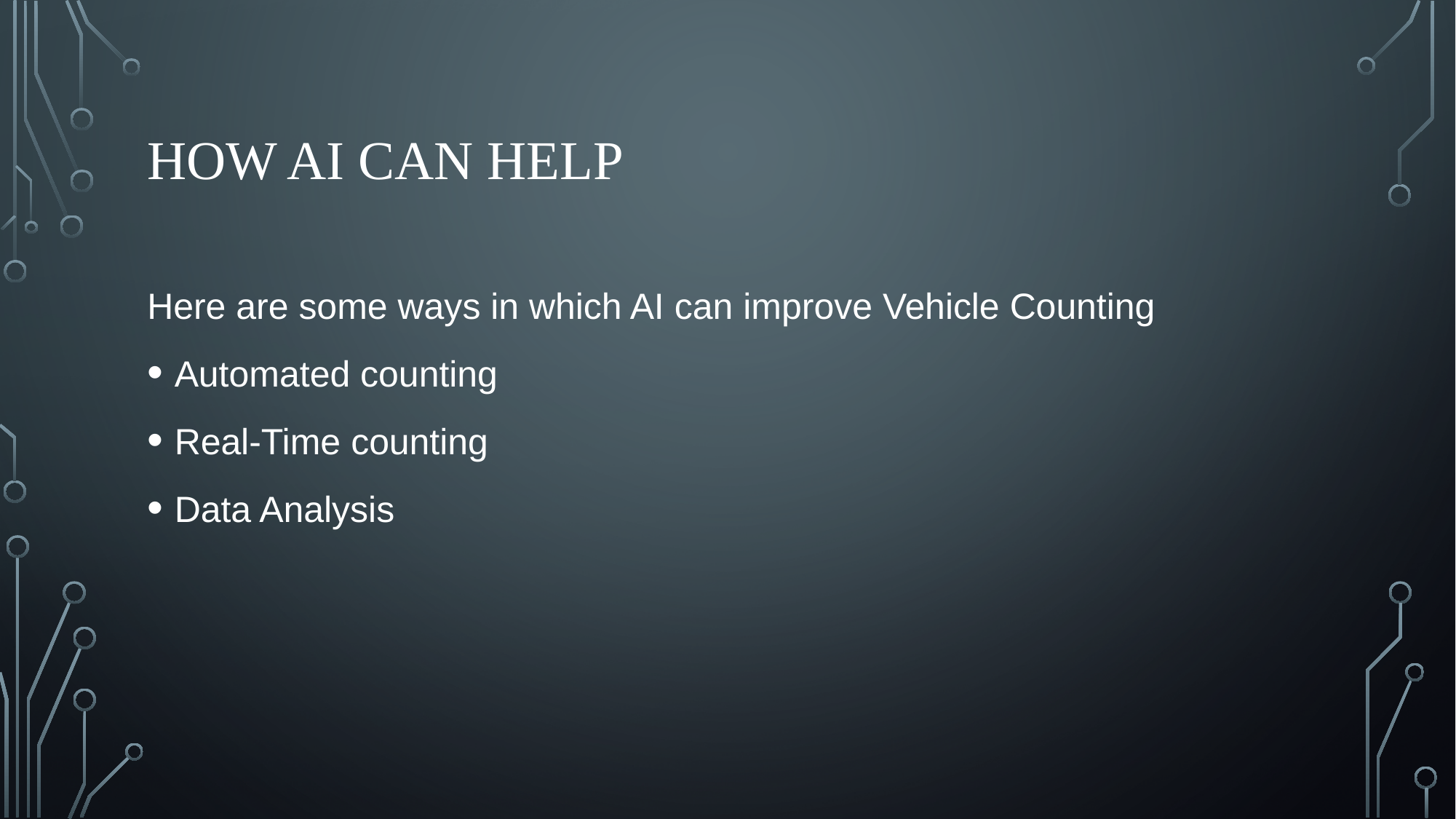

# How ai can help
Here are some ways in which AI can improve Vehicle Counting
Automated counting
Real-Time counting
Data Analysis